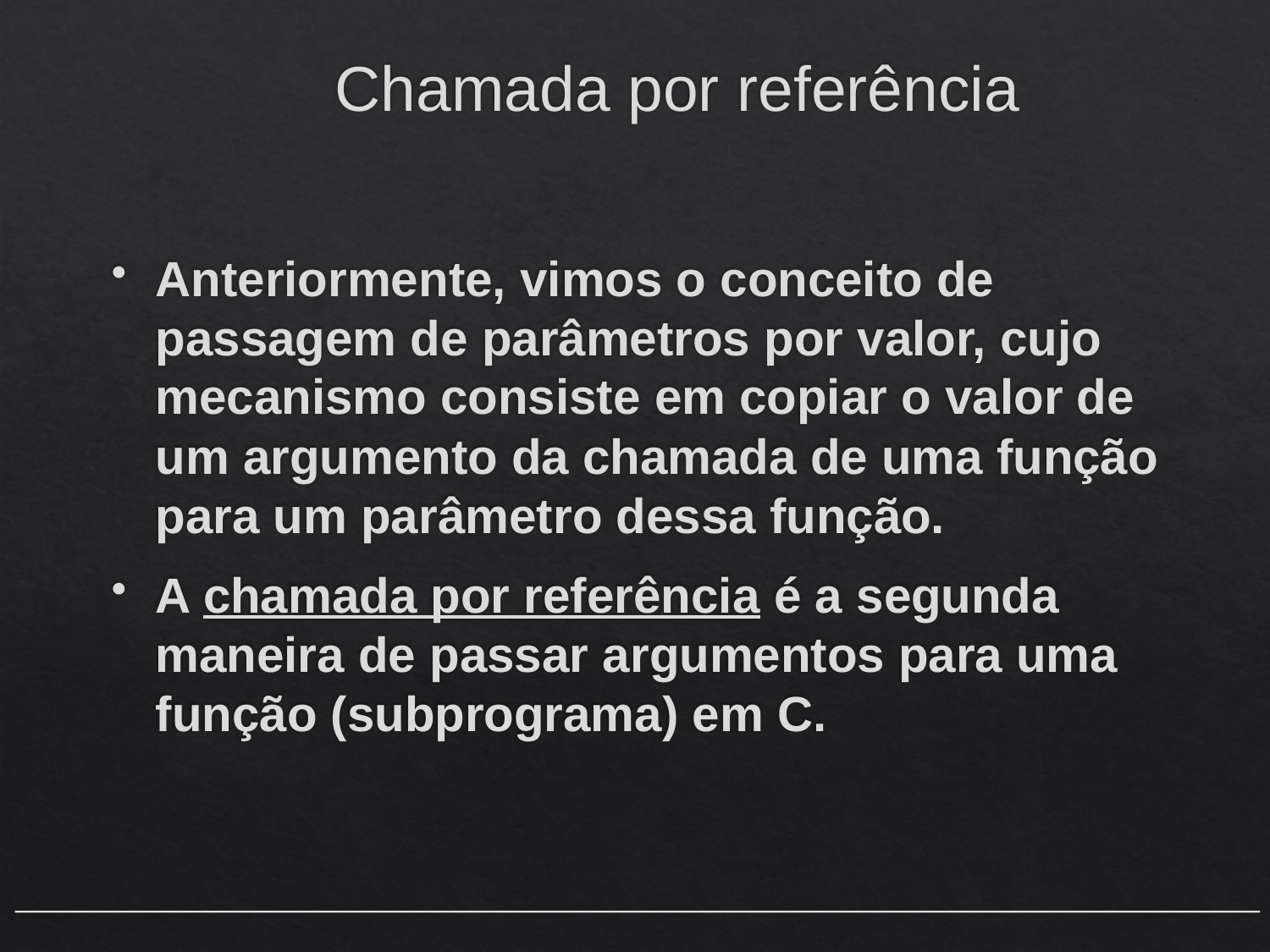

# Chamada por referência
Anteriormente, vimos o conceito de passagem de parâmetros por valor, cujo mecanismo consiste em copiar o valor de um argumento da chamada de uma função para um parâmetro dessa função.
A chamada por referência é a segunda maneira de passar argumentos para uma função (subprograma) em C.